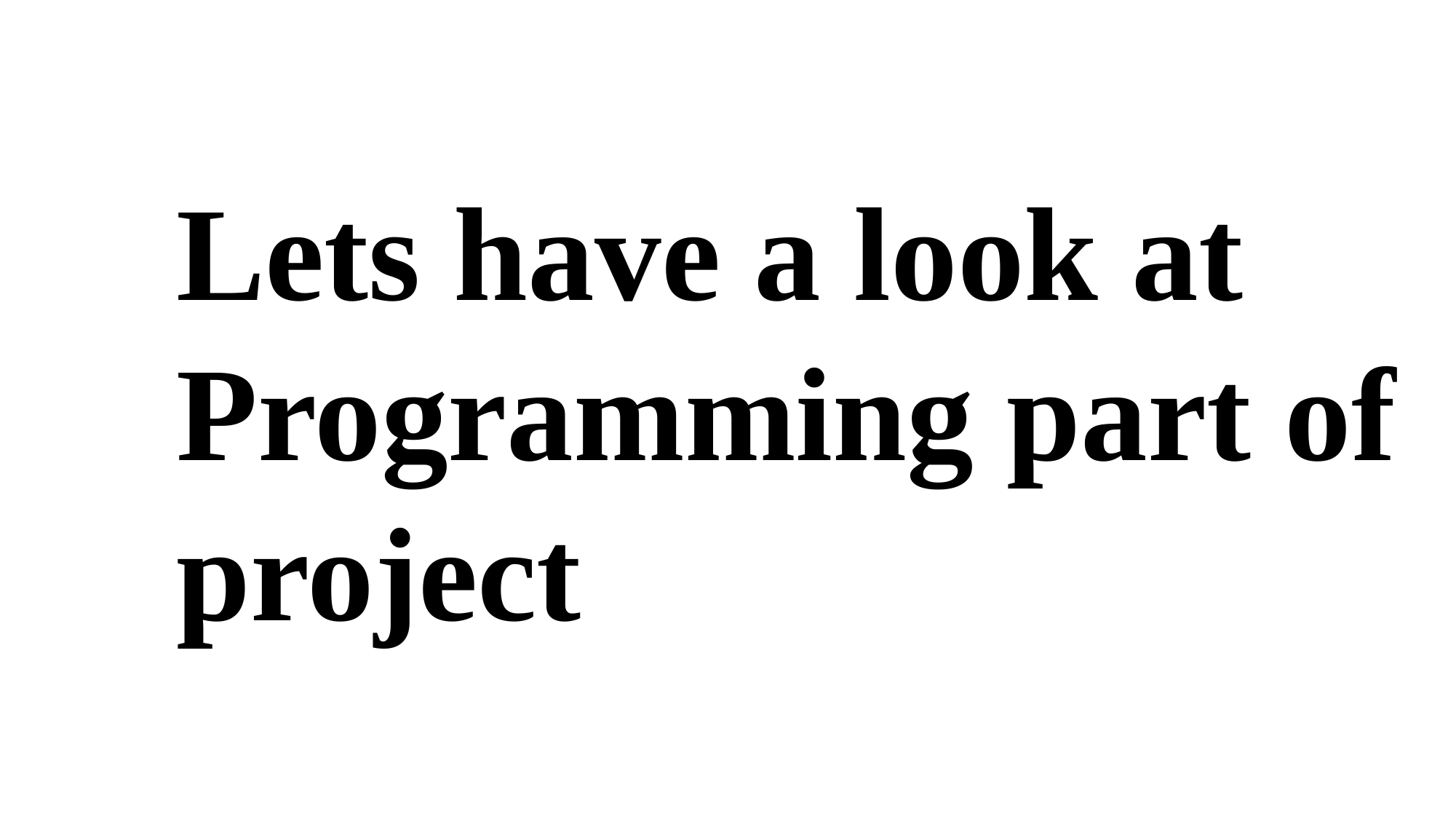

Lets have a look at Programming part of project